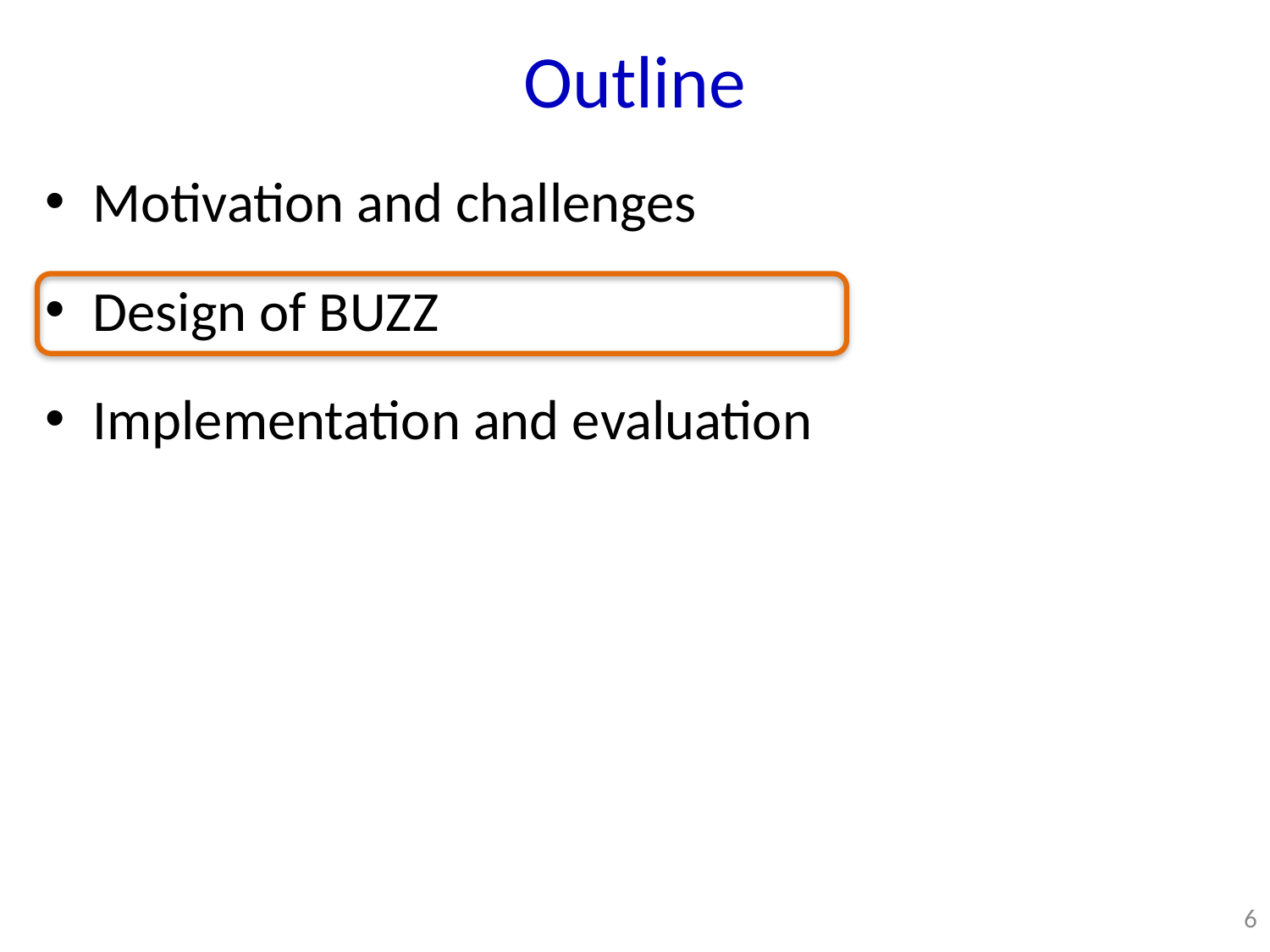

# Outline
Motivation and challenges

Design of BUZZ

Implementation and evaluation

6